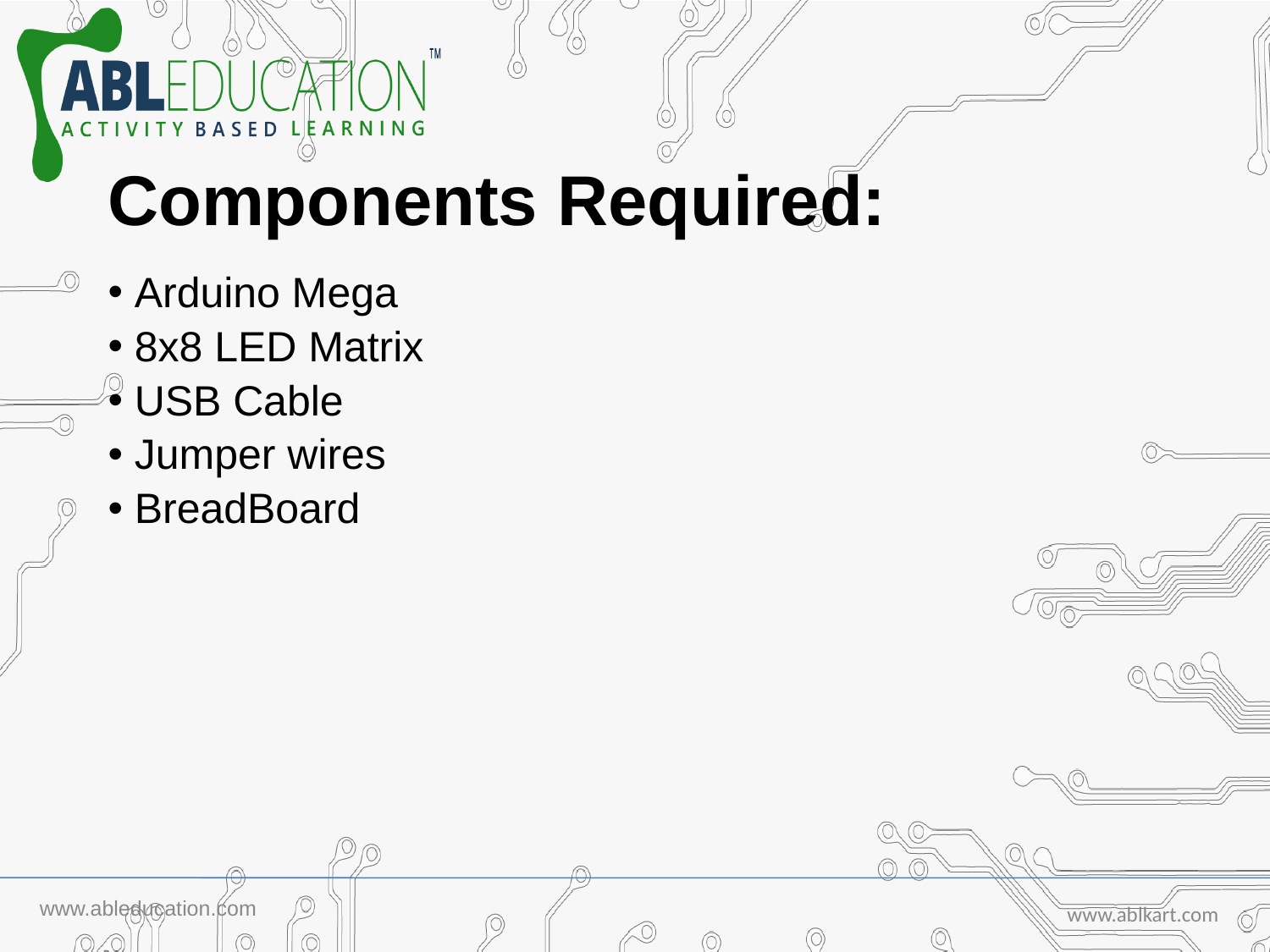

# Components Required:
 Arduino Mega
 8x8 LED Matrix
 USB Cable
 Jumper wires
 BreadBoard
www.ableducation.com
www.ablkart.com